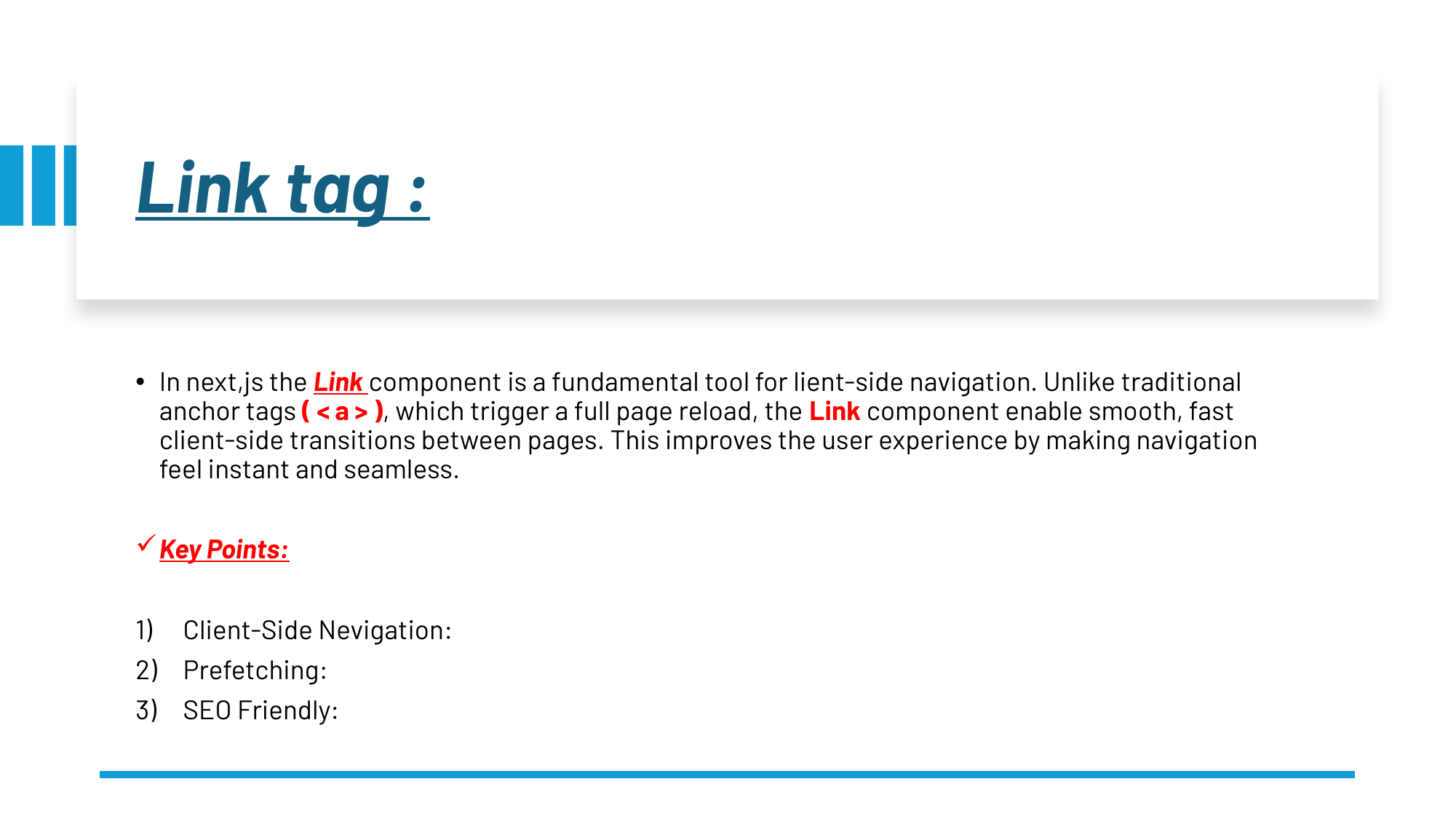

# Link tag :

In next,js the Link component is a fundamental tool for lient-side navigation. Unlike traditional anchor tags ( < a > ), which trigger a full page reload, the Link component enable smooth, fast client-side transitions between pages. This improves the user experience by making navigation feel instant and seamless.

Key Points:

Client-Side Nevigation:
Prefetching:
SEO Friendly: